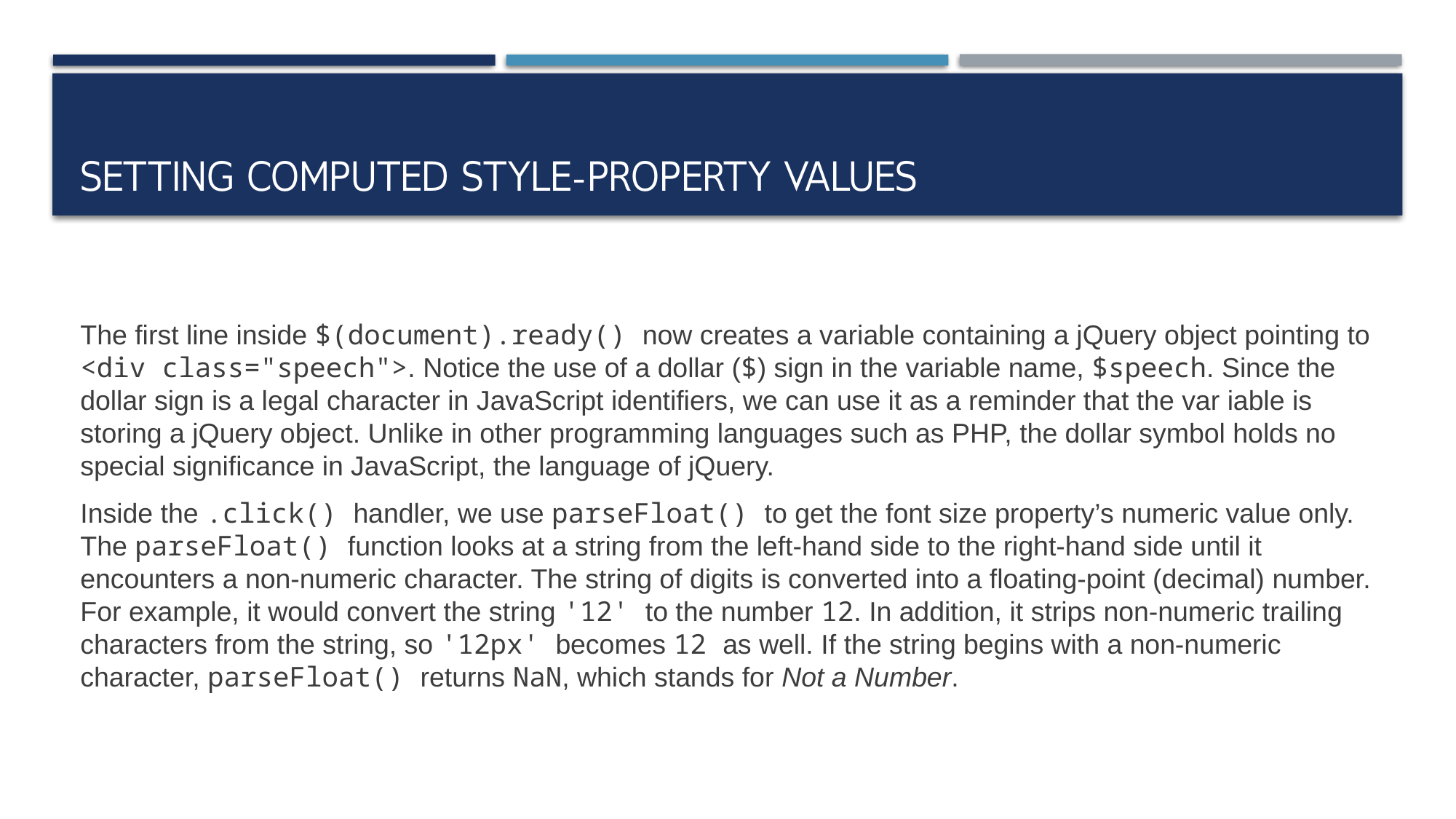

# Setting computed style-property values
The first line inside $(document).ready() now creates a variable containing a jQuery object pointing to <div class="speech">. Notice the use of a dollar ($) sign in the variable name, $speech. Since the dollar sign is a legal character in JavaScript identifiers, we can use it as a reminder that the var iable is storing a jQuery object. Unlike in other programming languages such as PHP, the dollar symbol holds no special significance in JavaScript, the language of jQuery.
Inside the .click() handler, we use parseFloat() to get the font size property’s numeric value only. The parseFloat() function looks at a string from the left-hand side to the right-hand side until it encounters a non-numeric character. The string of digits is converted into a floating-point (decimal) number. For example, it would convert the string '12' to the number 12. In addition, it strips non-numeric trailing characters from the string, so '12px' becomes 12 as well. If the string begins with a non-numeric character, parseFloat() returns NaN, which stands for Not a Number.